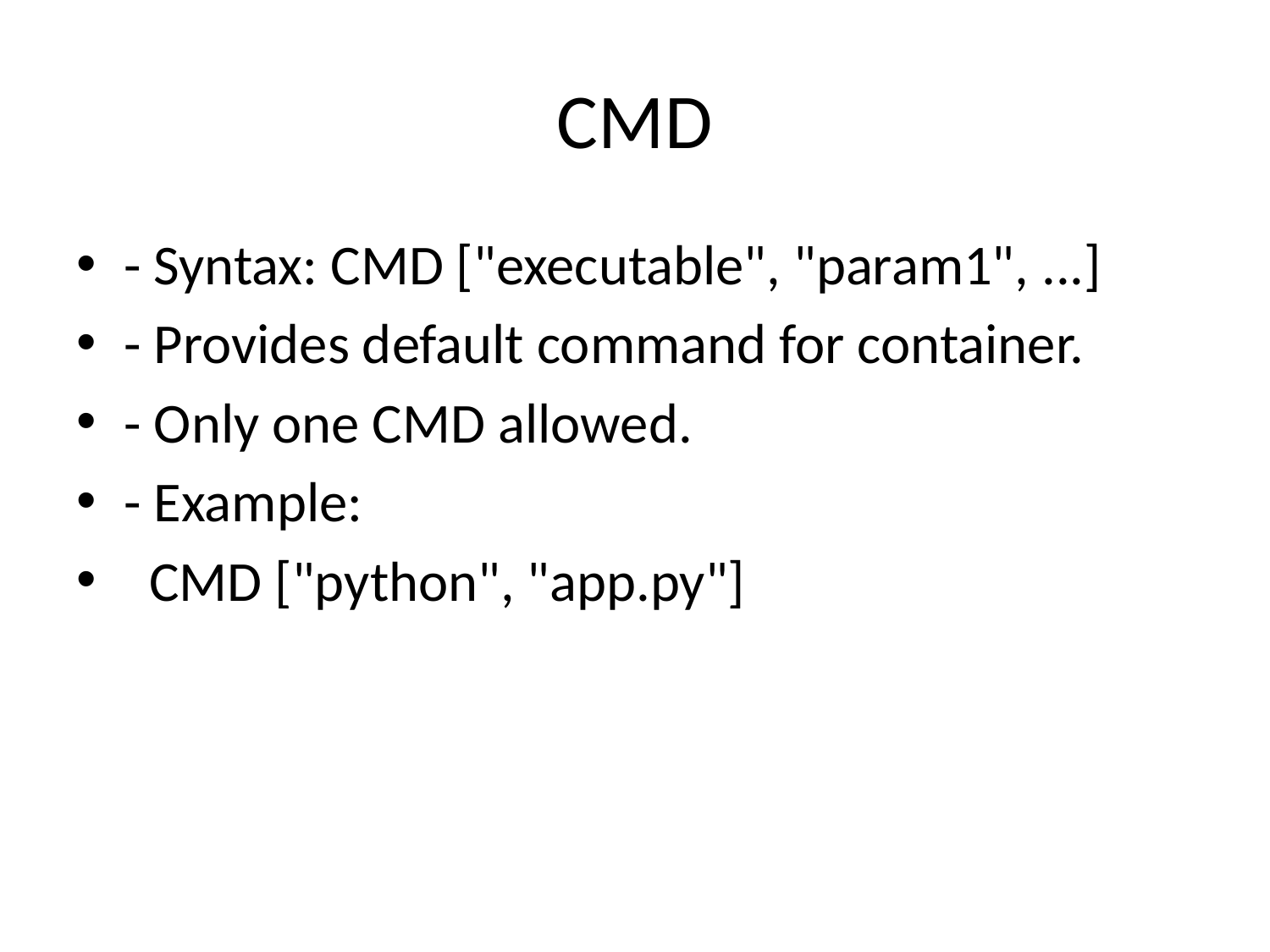

# CMD
- Syntax: CMD ["executable", "param1", ...]
- Provides default command for container.
- Only one CMD allowed.
- Example:
  CMD ["python", "app.py"]